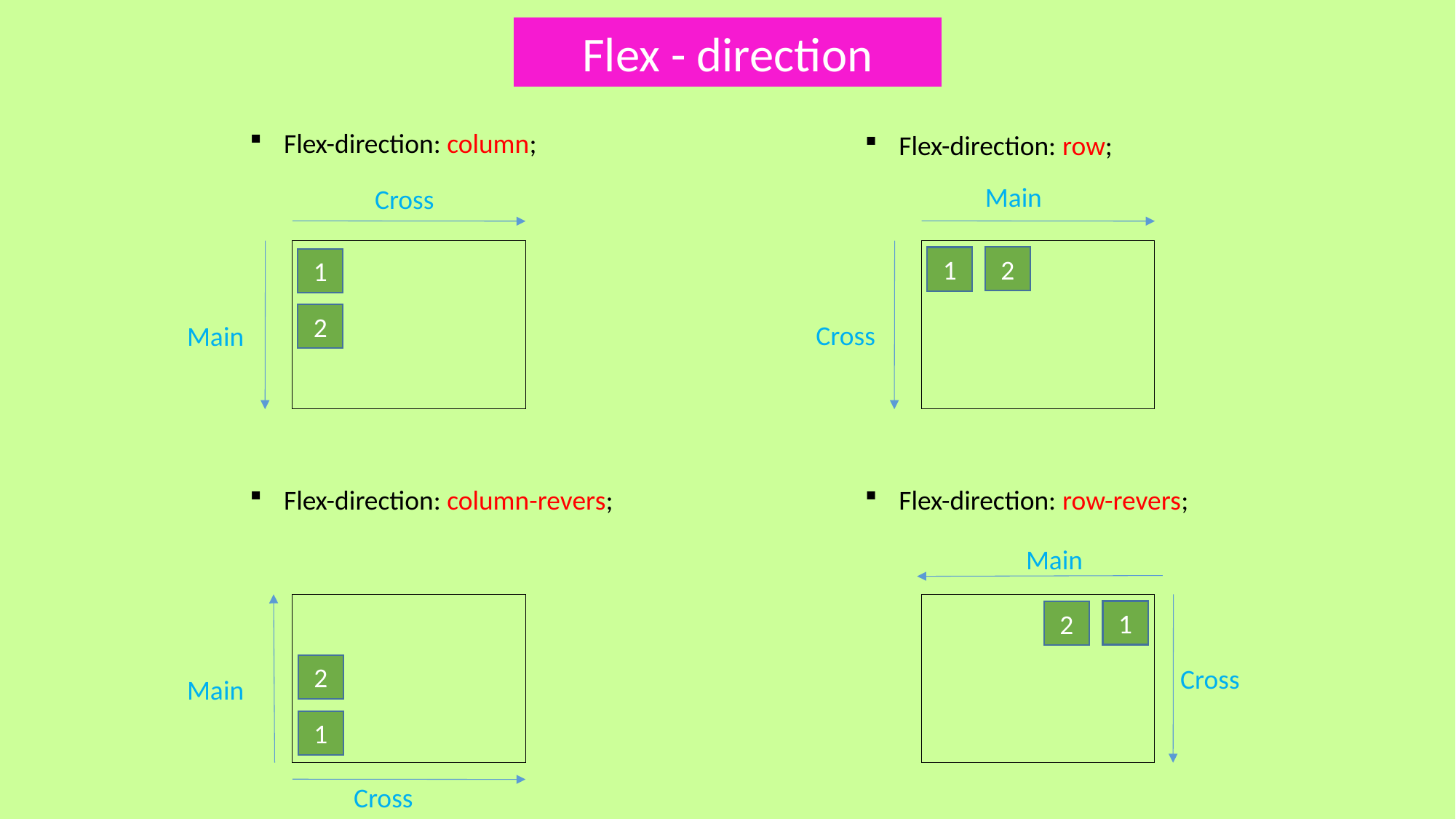

Flex - direction
Flex-direction: column;
Flex-direction: row;
Main
Cross

2
1
1
2
Cross
Main
Flex-direction: column-revers;
Flex-direction: row-revers;
Main

1
2
2
Cross
Main
1
Cross